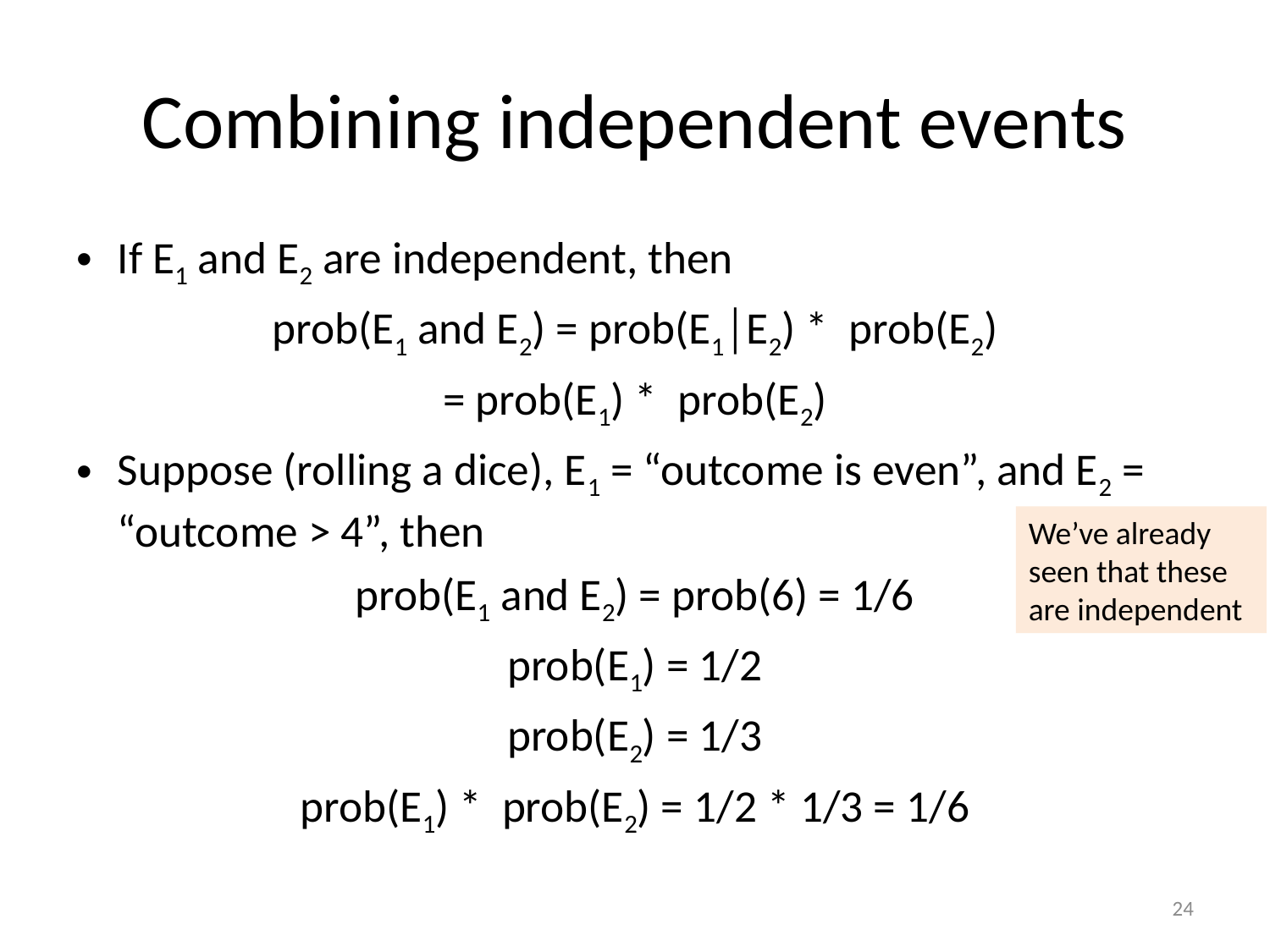

# Combining independent events
If E1 and E2 are independent, then
prob(E1 and E2) = prob(E1│E2) *  prob(E2)
= prob(E1) *  prob(E2)
Suppose (rolling a dice), E1 = “outcome is even”, and E2 = “outcome > 4”, then
prob(E1 and E2) = prob(6) = 1/6
prob(E1) = 1/2
prob(E2) = 1/3
prob(E1) *  prob(E2) = 1/2 * 1/3 = 1/6

We’ve already seen that these are independent
24